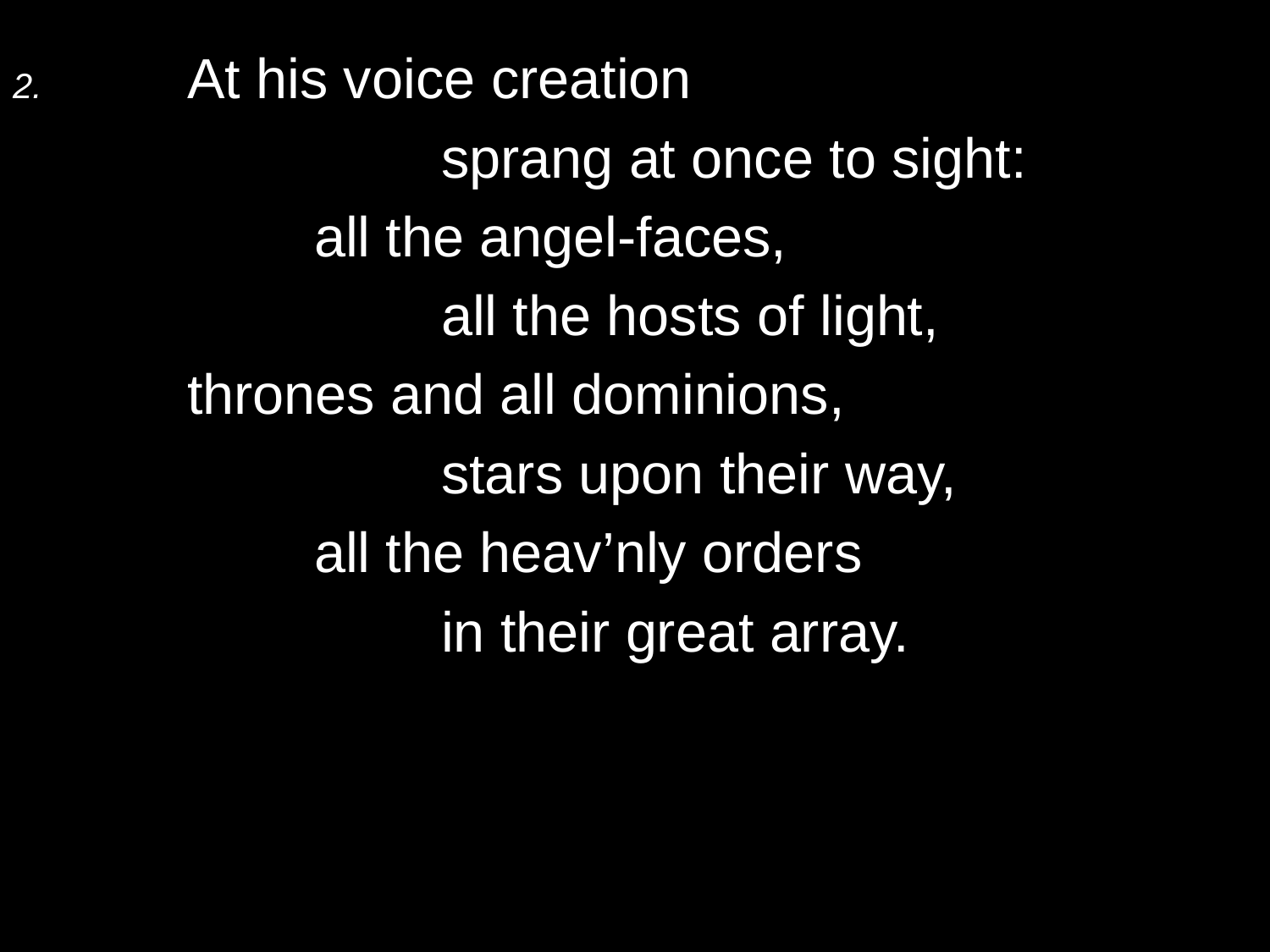

2.	At his voice creation
			sprang at once to sight:
		all the angel-faces,
			all the hosts of light,
	thrones and all dominions,
			stars upon their way,
		all the heav’nly orders
			in their great array.